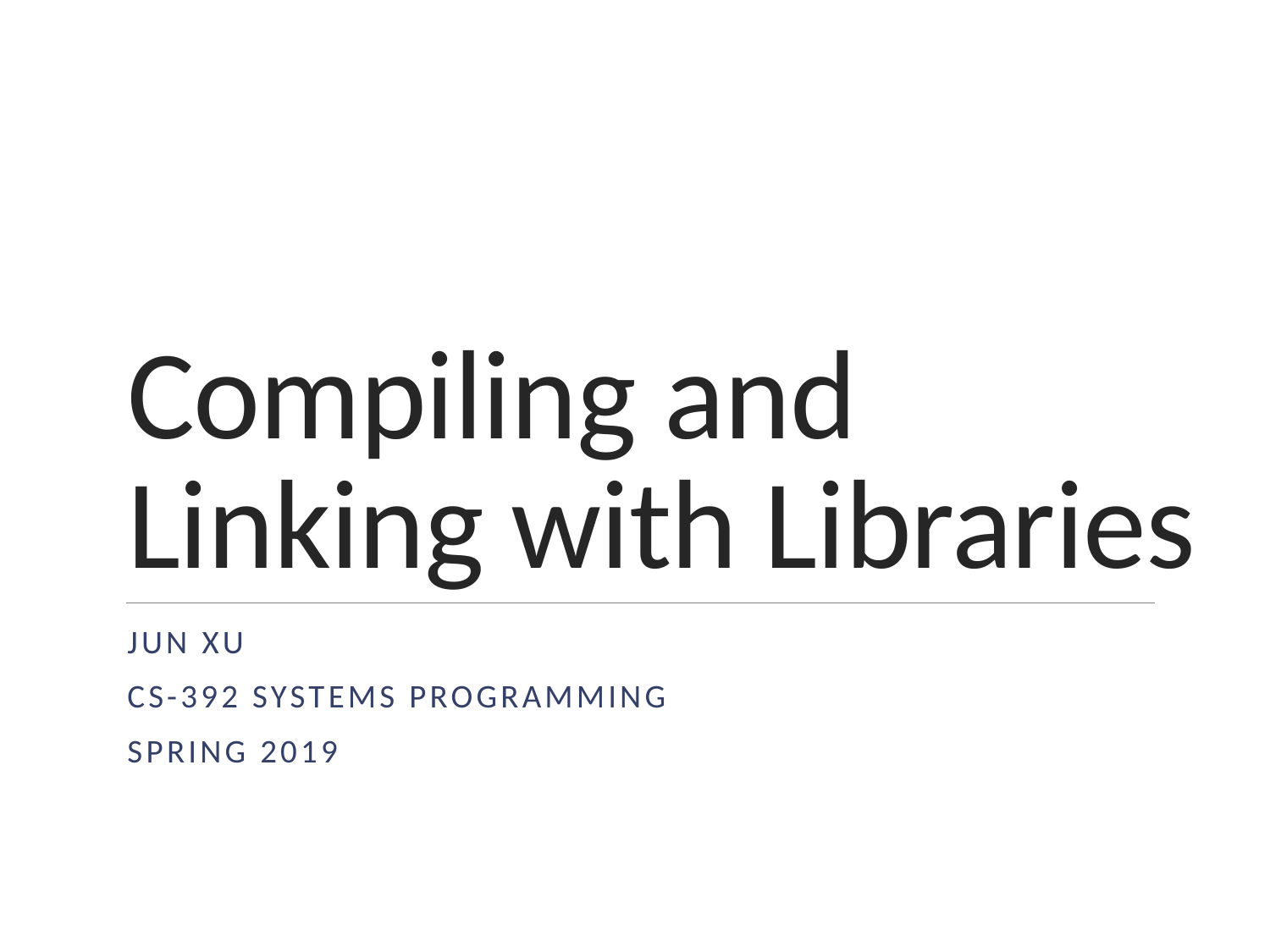

# Compiling and Linking with Libraries
Jun Xu
CS-392 Systems Programming
Spring 2019